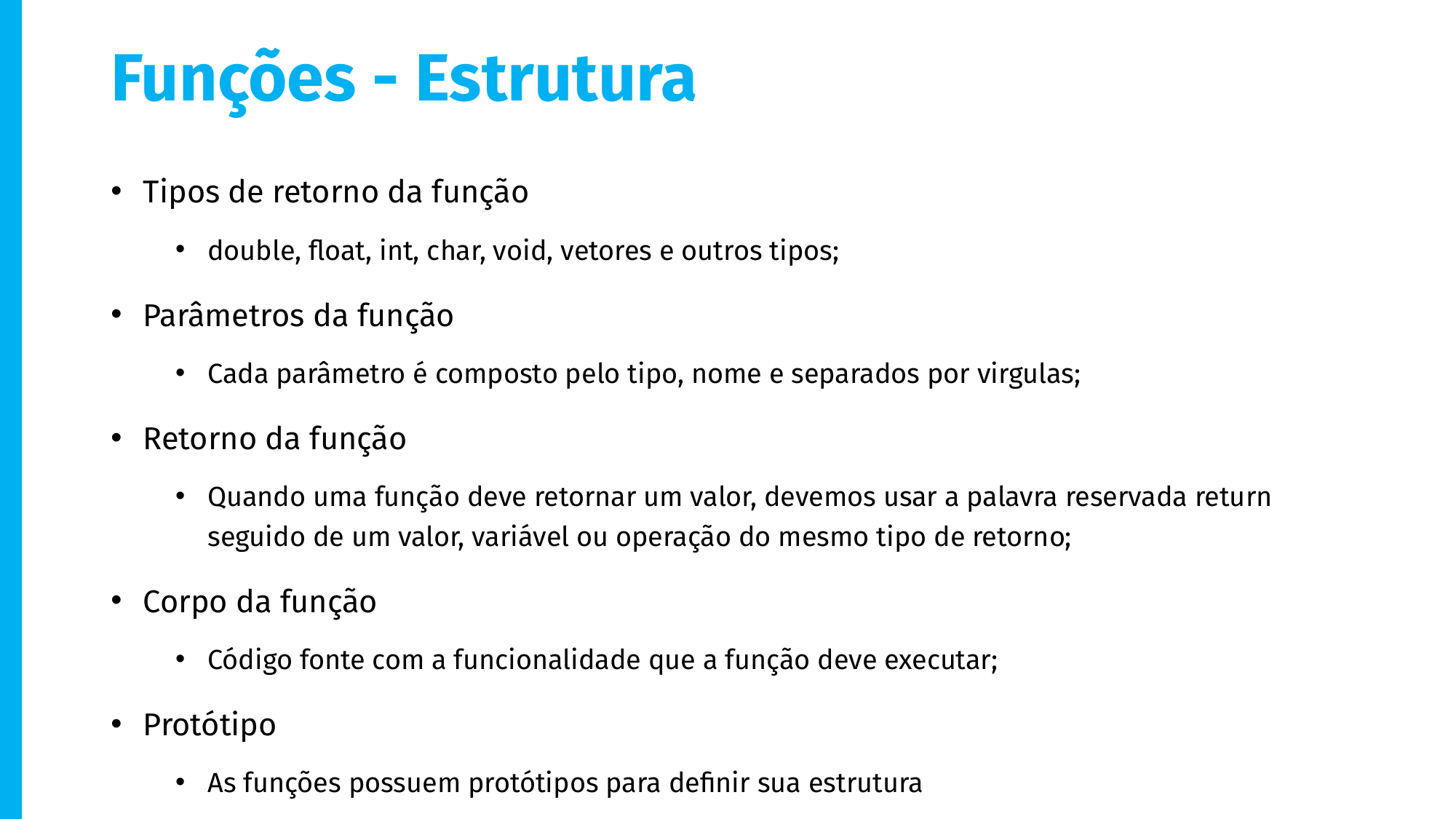

# Funções - Estrutura
Tipos de retorno da função
double, float, int, char, void, vetores e outros tipos;
Parâmetros da função
Cada parâmetro é composto pelo tipo, nome e separados por virgulas;
Retorno da função
Quando uma função deve retornar um valor, devemos usar a palavra reservada return seguido de um valor, variável ou operação do mesmo tipo de retorno;
Corpo da função
Código fonte com a funcionalidade que a função deve executar;
Protótipo
As funções possuem protótipos para definir sua estrutura